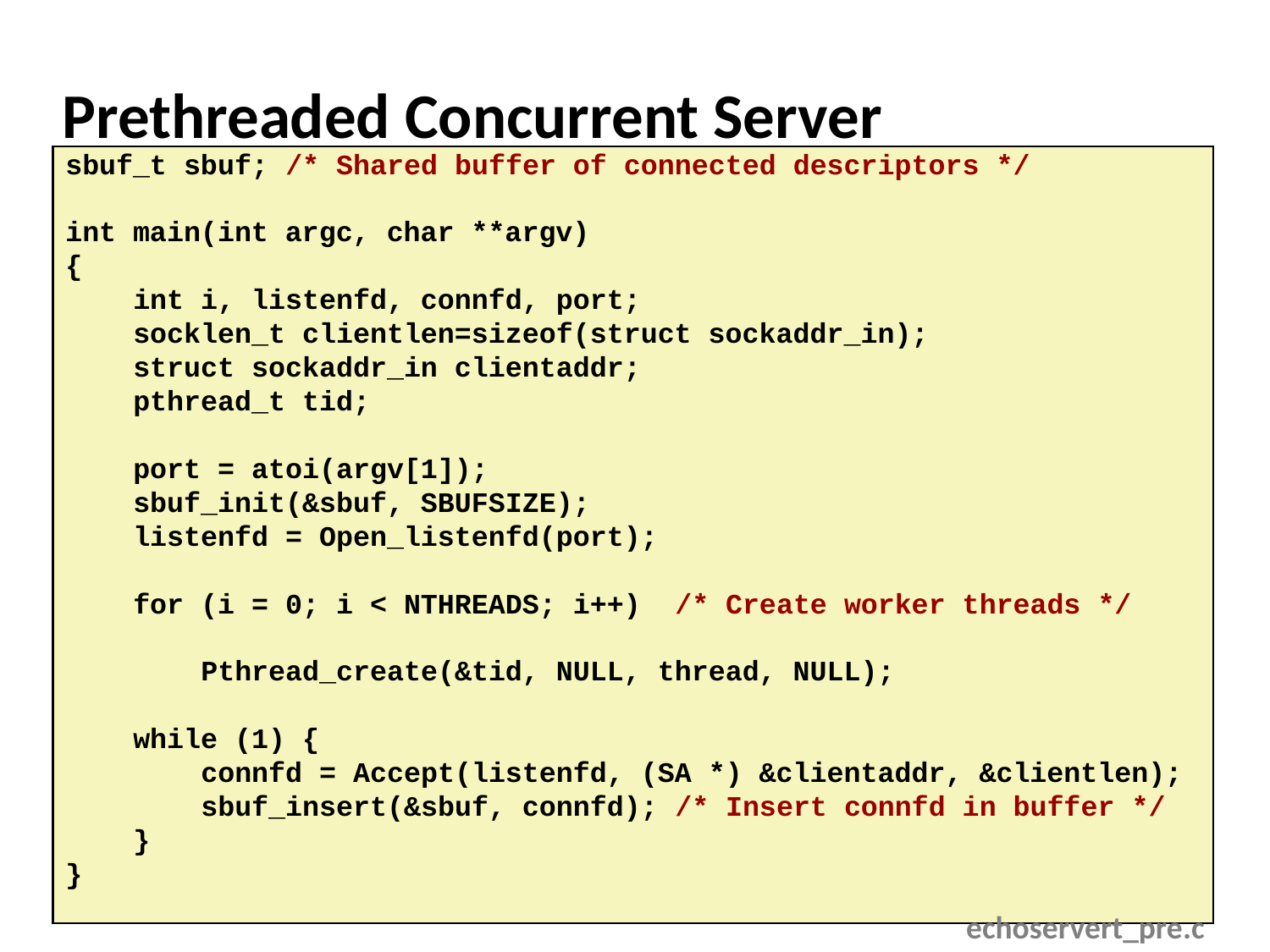

# Prethreaded Concurrent Server
sbuf_t sbuf; /* Shared buffer of connected descriptors */

int main(int argc, char **argv)
{
    int i, listenfd, connfd, port;
    socklen_t clientlen=sizeof(struct sockaddr_in);
    struct sockaddr_in clientaddr;
    pthread_t tid;

    port = atoi(argv[1]);
    sbuf_init(&sbuf, SBUFSIZE);
    listenfd = Open_listenfd(port);

    for (i = 0; i < NTHREADS; i++)  /* Create worker threads */
        Pthread_create(&tid, NULL, thread, NULL);

    while (1) {
        connfd = Accept(listenfd, (SA *) &clientaddr, &clientlen);
        sbuf_insert(&sbuf, connfd); /* Insert connfd in buffer */
    }
}

echoservert_pre.c